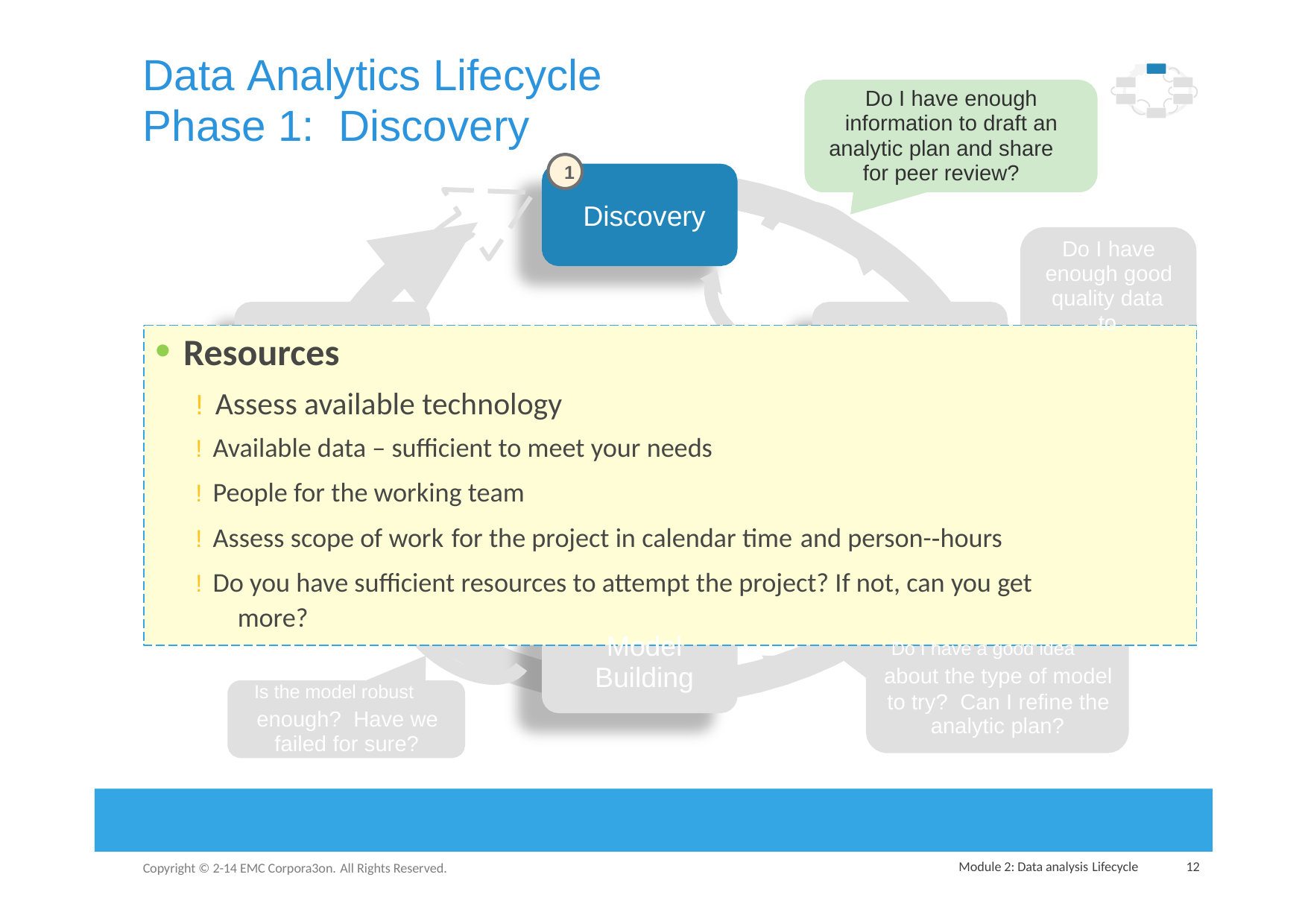

Data Analytics Lifecycle

Do I have enough
information to draft an
analytic plan and share for peer review?

Phase
1:
Discovery

1

Discovery

Do I have
enough good
quality data to

start building
Operationalize                                                       Data Prep          the model?
Communicate                                                          Model
Results                                                             Planning

• Resources
! Assess available technology
! Available data – suﬃcient to meet your needs
! People for the working team
! Assess scope of work for the project in calendar time and person-­‐hours
! Do you have suﬃcient resources to attempt the project? If not, can you get
more?

Model

Is the model robust

Building
Do I have a good idea
about the type of model

to try?  Can I refine the
analytic plan?
enough?  Have we
failed for sure?

Module 2: Data analysis Lifecycle
12
Copyright © 2-14 EMC Corpora3on. All Rights Reserved.